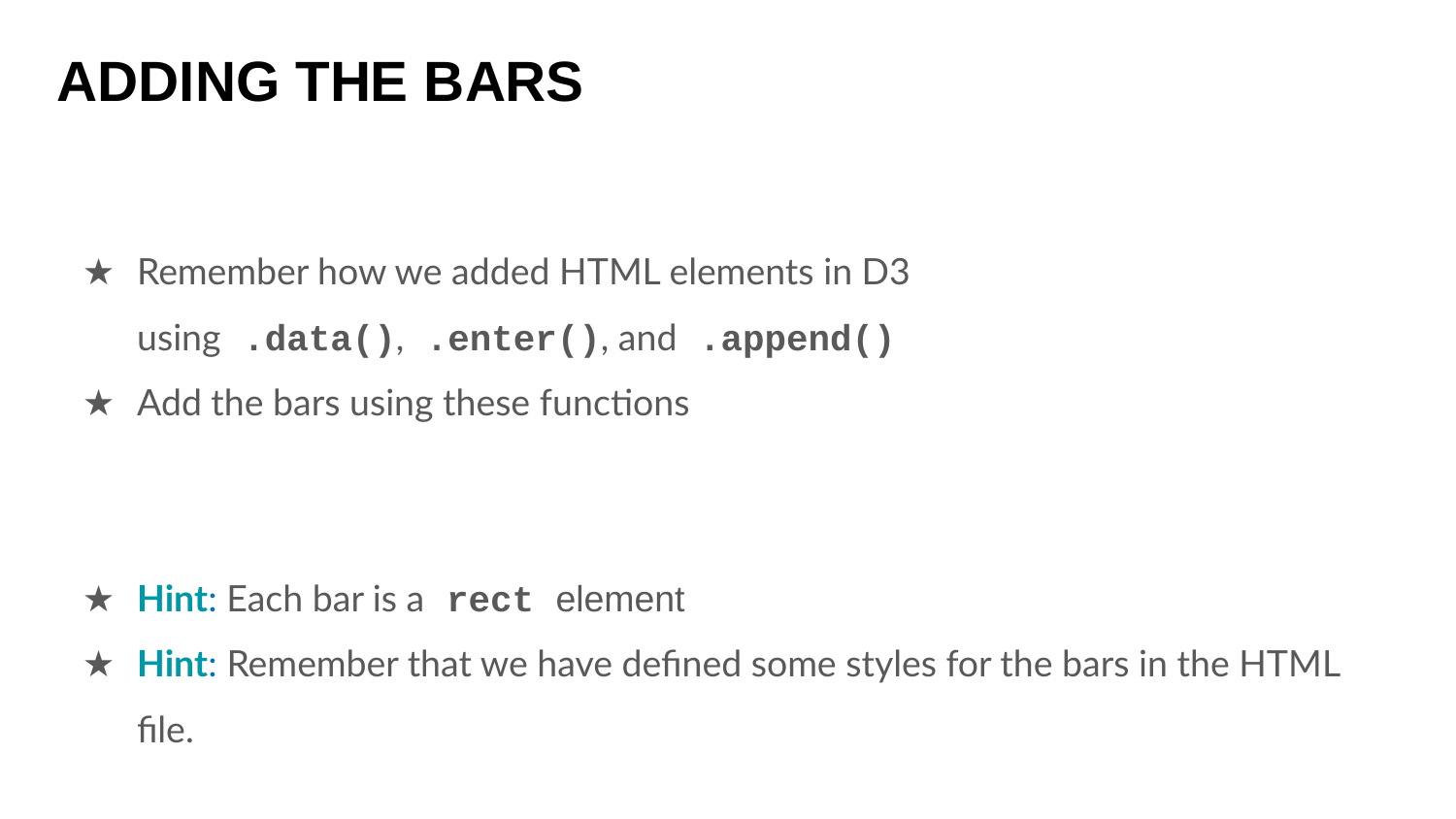

# ADDING THE BARS

Remember how we added HTML elements in D3 using .data(), .enter(), and .append()
Add the bars using these functions

Hint: Each bar is a rect element
Hint: Remember that we have defined some styles for the bars in the HTML file.